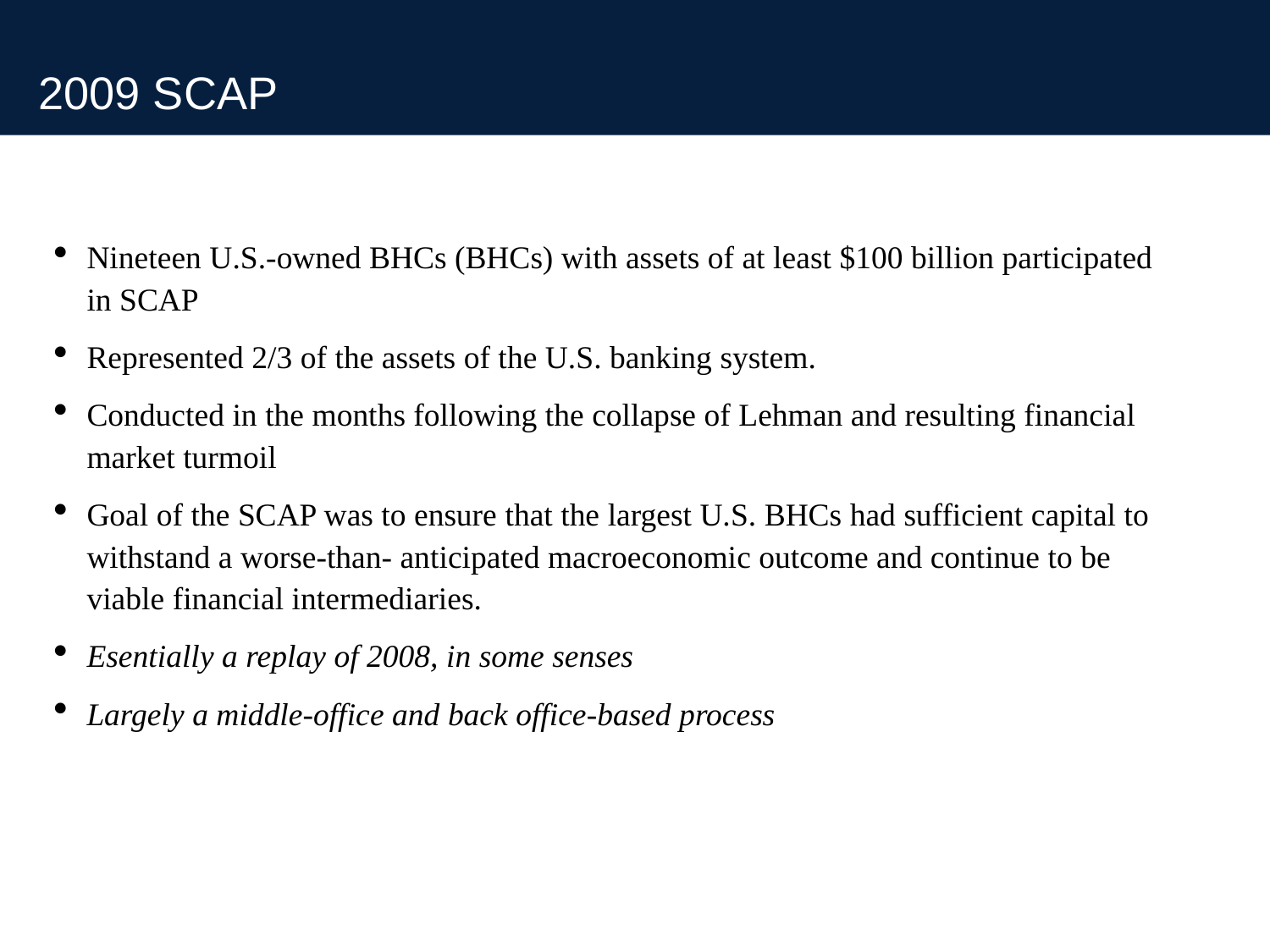

# 2009 SCAP
Nineteen U.S.‐owned BHCs (BHCs) with assets of at least $100 billion participated in SCAP
Represented 2/3 of the assets of the U.S. banking system.
Conducted in the months following the collapse of Lehman and resulting financial market turmoil
Goal of the SCAP was to ensure that the largest U.S. BHCs had sufficient capital to withstand a worse‐than‐ anticipated macroeconomic outcome and continue to be viable financial intermediaries.
Esentially a replay of 2008, in some senses
Largely a middle-office and back office-based process